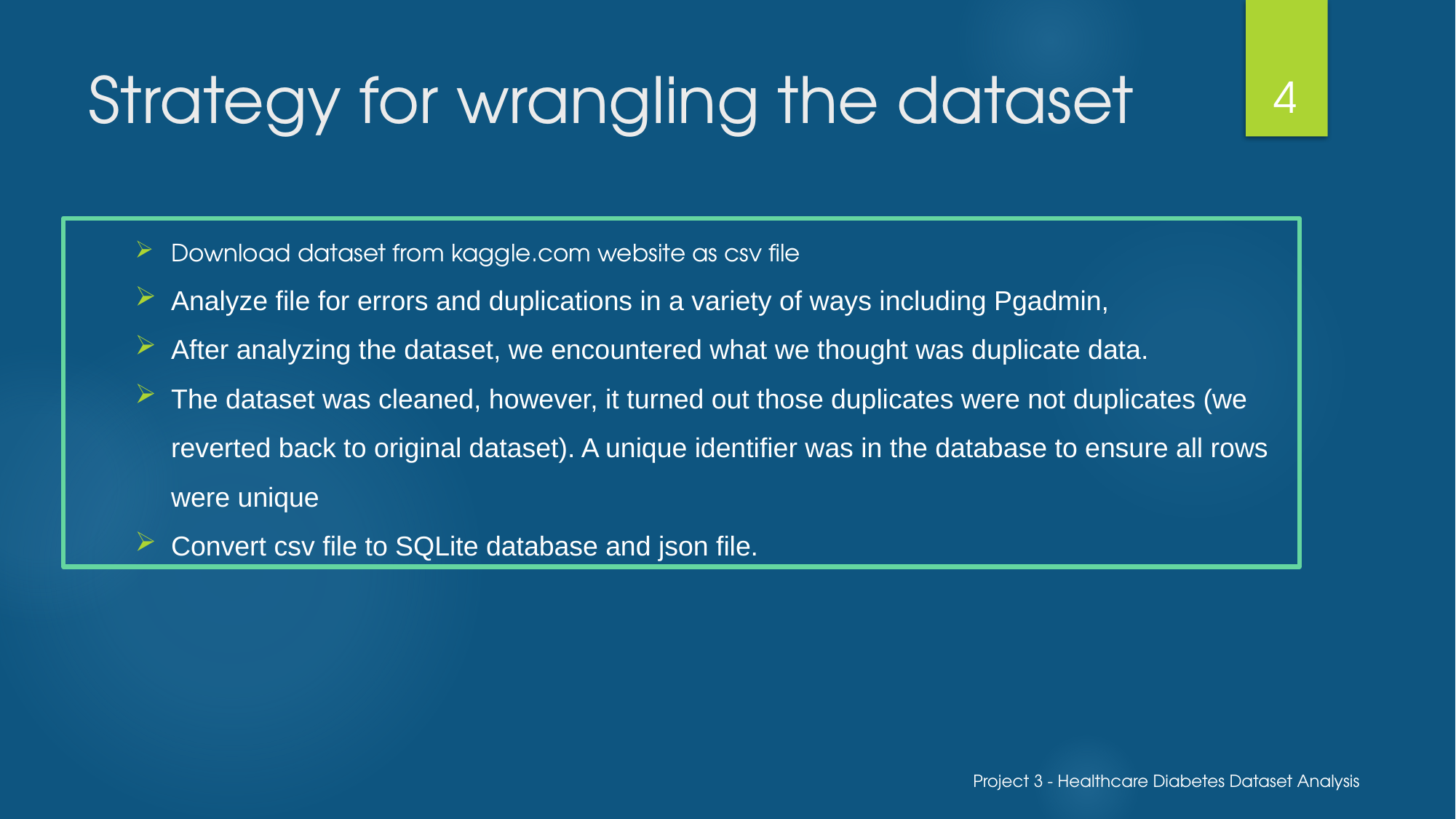

4
# Strategy for wrangling the dataset
Download dataset from kaggle.com website as csv file
Analyze file for errors and duplications in a variety of ways including Pgadmin,
After analyzing the dataset, we encountered what we thought was duplicate data.
The dataset was cleaned, however, it turned out those duplicates were not duplicates (we reverted back to original dataset). A unique identifier was in the database to ensure all rows were unique
Convert csv file to SQLite database and json file.

Project 3 - Healthcare Diabetes Dataset Analysis